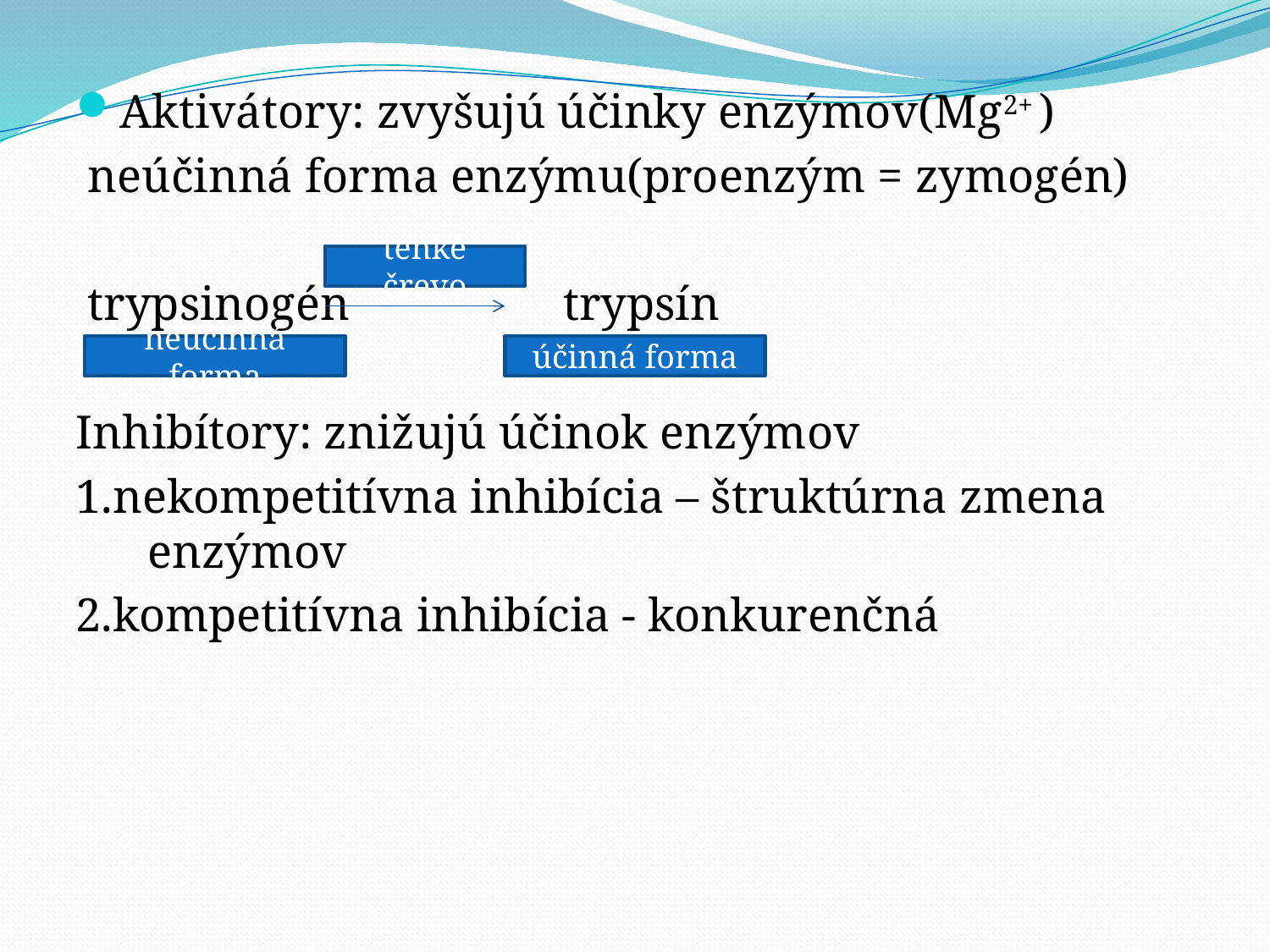

Aktivátory: zvyšujú účinky enzýmov(Mg2+ )
 neúčinná forma enzýmu(proenzým = zymogén)

 trypsinogén                  trypsín

Inhibítory: znižujú účinok enzýmov
1.nekompetitívna inhibícia – štruktúrna zmena enzýmov
2.kompetitívna inhibícia - konkurenčná

tenké črevo
neúčinná forma
účinná forma